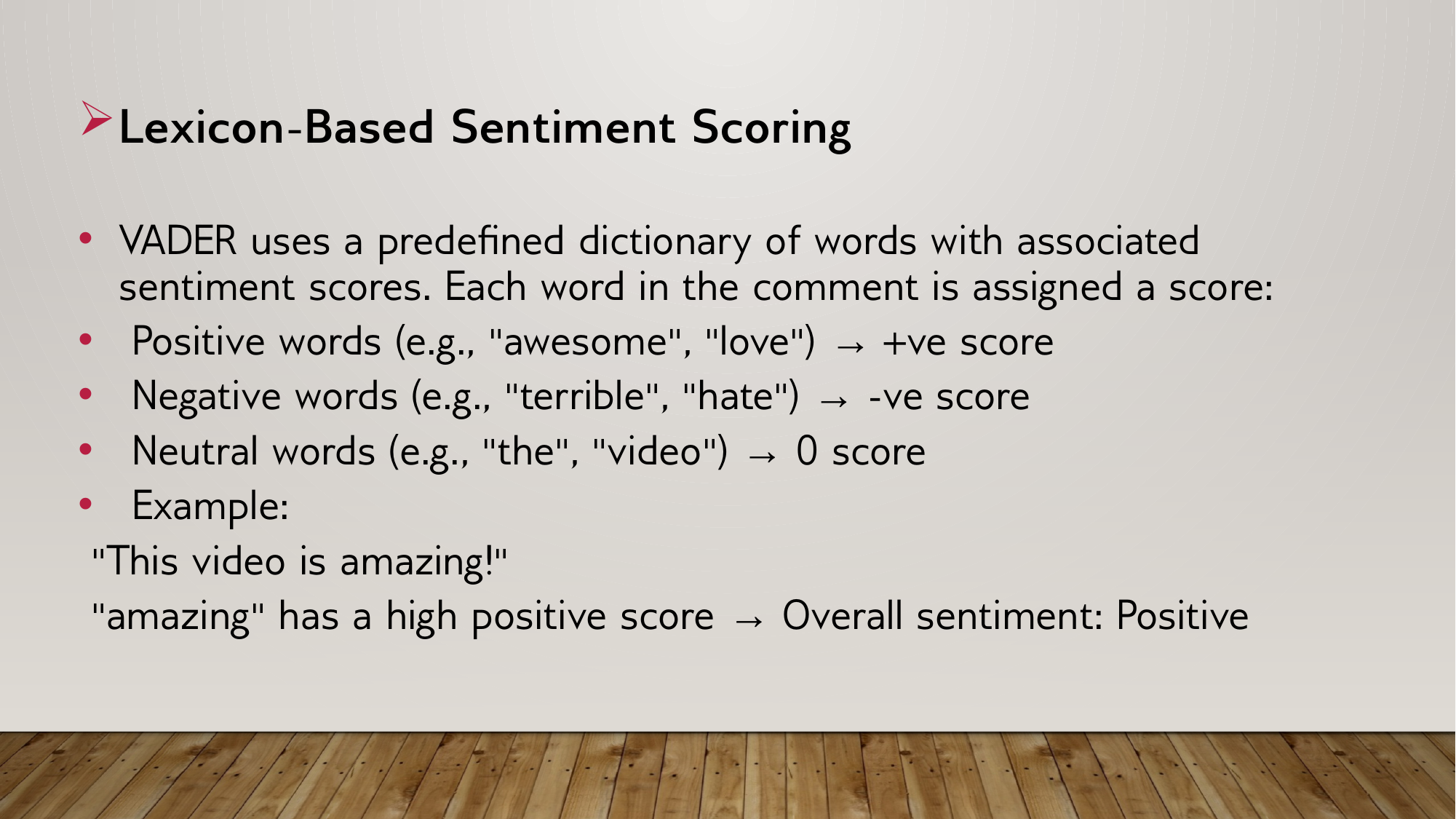

Lexicon-Based Sentiment Scoring

VADER uses a predefined dictionary of words with associated sentiment scores. Each word in the comment is assigned a score:
 Positive words (e.g., "awesome", "love") → +ve score
 Negative words (e.g., "terrible", "hate") → -ve score
 Neutral words (e.g., "the", "video") → 0 score
 Example:
 "This video is amazing!"
 "amazing" has a high positive score → Overall sentiment: Positive